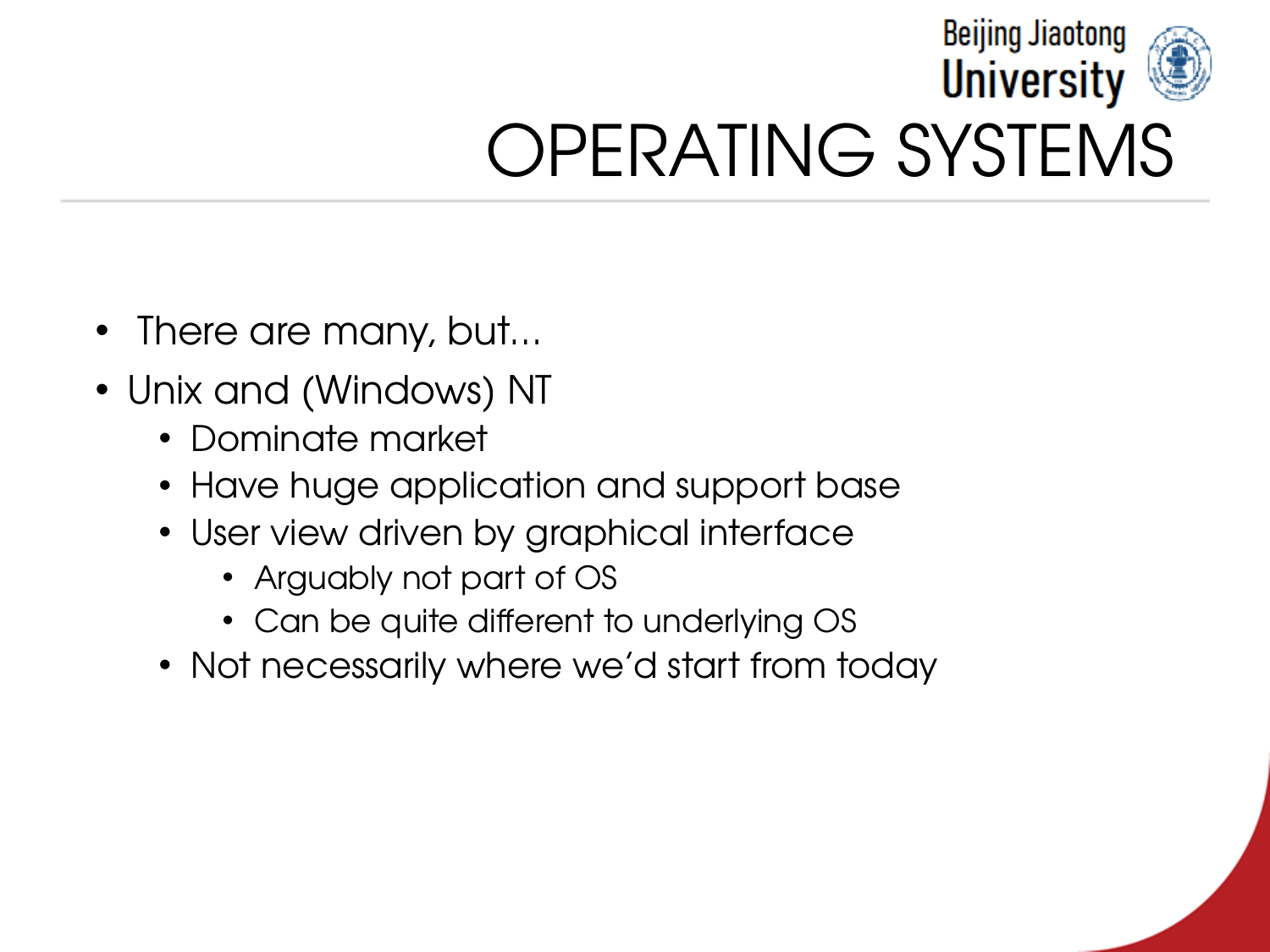

# Operating Systems
 There are many, but…
Unix and (Windows) NT
Dominate market
Have huge application and support base
User view driven by graphical interface
Arguably not part of OS
Can be quite different to underlying OS
Not necessarily where we’d start from today